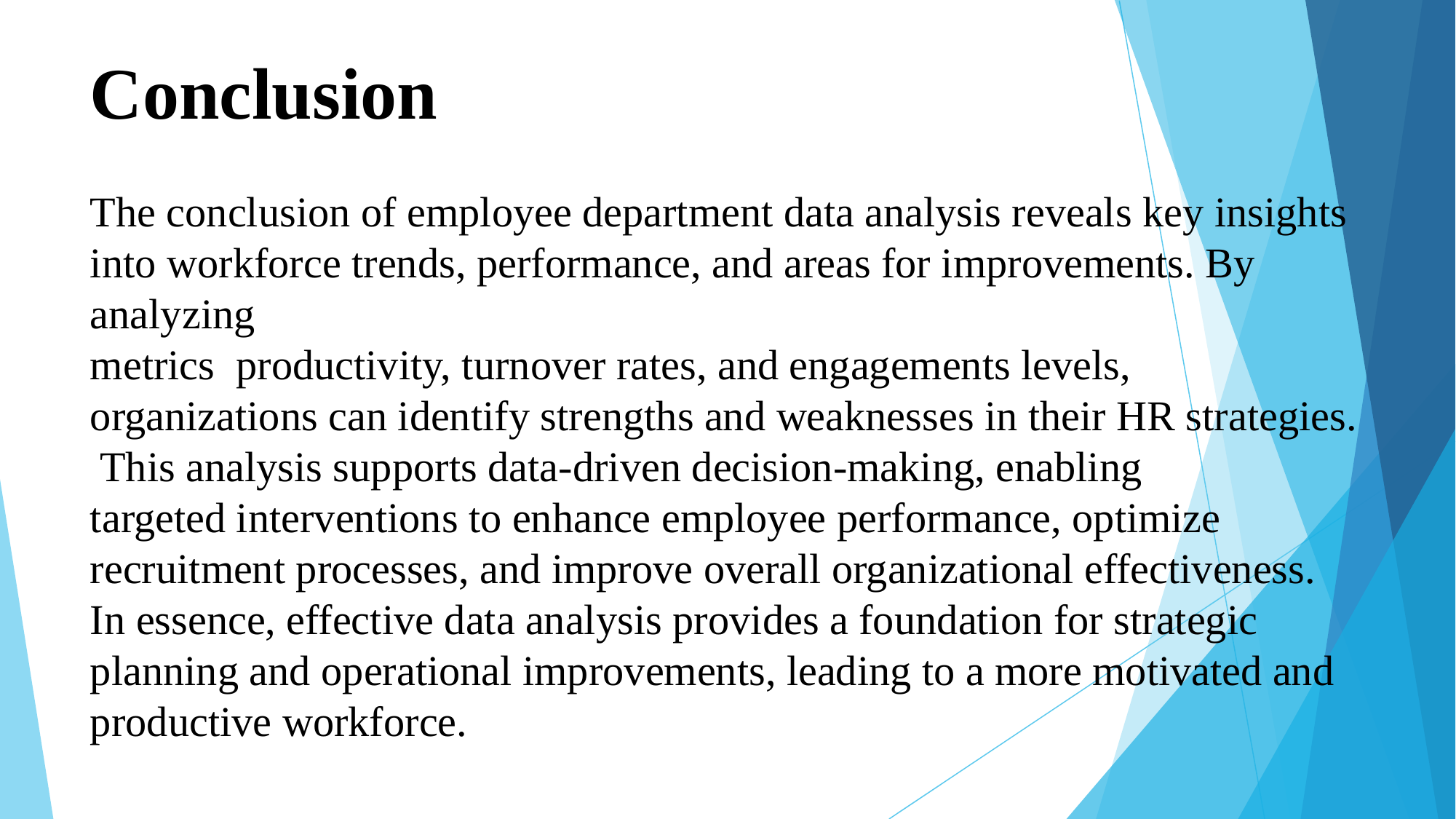

# Conclusion The conclusion of employee department data analysis reveals key insights into workforce trends, performance, and areas for improvements. By analyzing metrics  productivity, turnover rates, and engagements levels, organizations can identify strengths and weaknesses in their HR strategies.  This analysis supports data-driven decision-making, enabling targeted interventions to enhance employee performance, optimize recruitment processes, and improve overall organizational effectiveness. In essence, effective data analysis provides a foundation for strategic planning and operational improvements, leading to a more motivated and productive workforce.